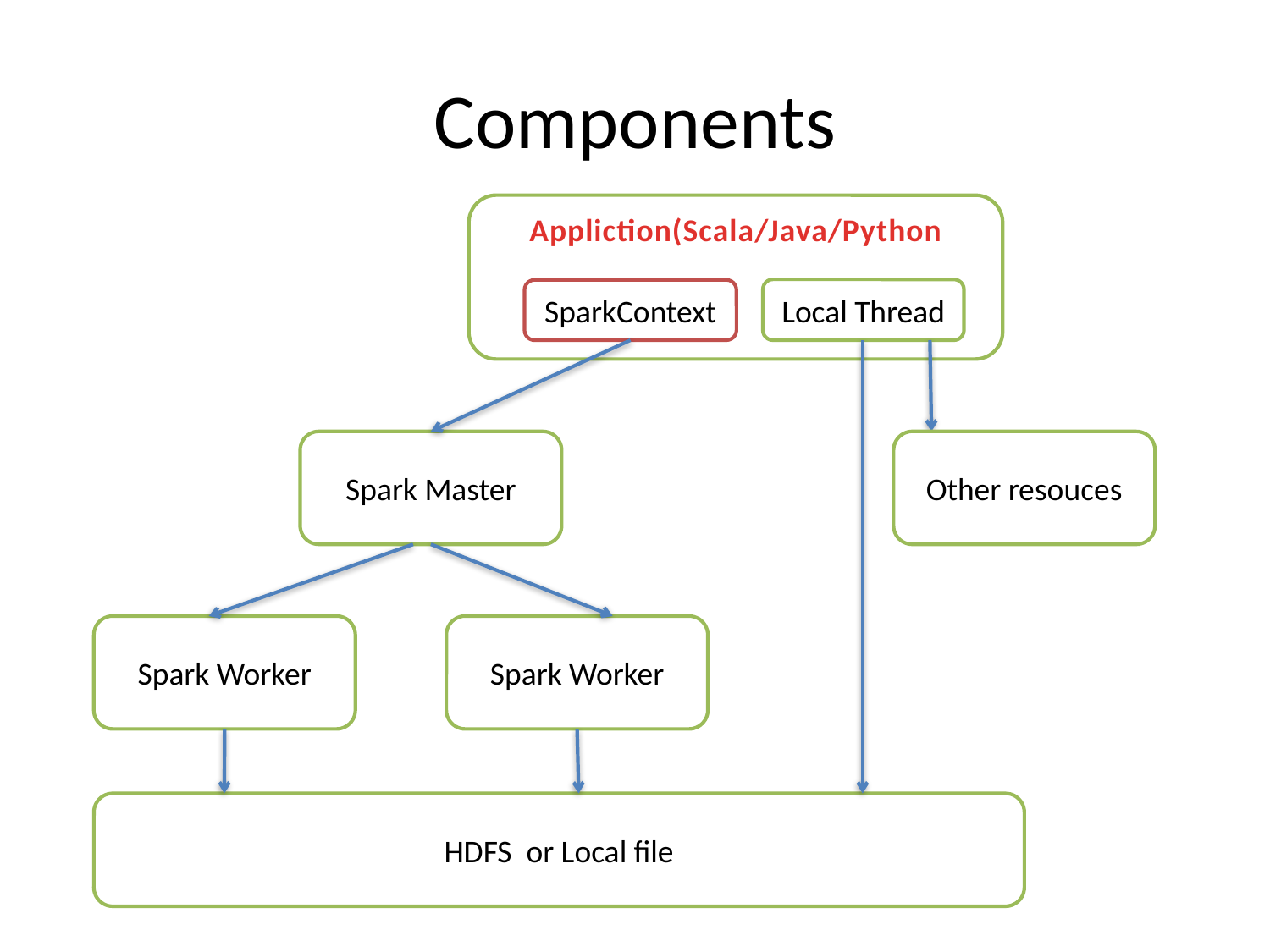

# Components
Appliction(Scala/Java/Python
Local Thread
SparkContext
Spark Master
Other resouces
Spark Worker
Spark Worker
HDFS  or Local file